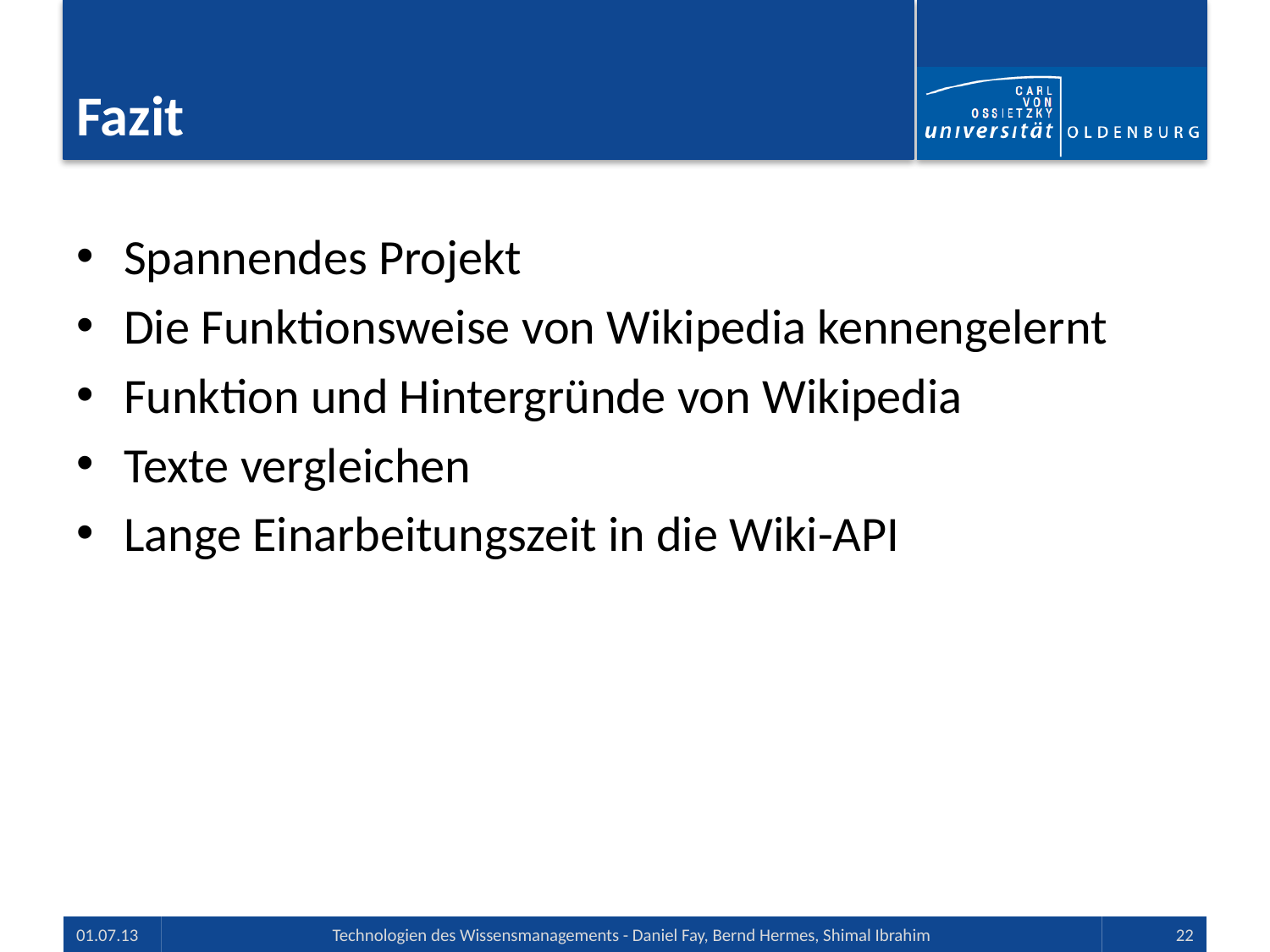

# Fazit
Spannendes Projekt
Die Funktionsweise von Wikipedia kennengelernt
Funktion und Hintergründe von Wikipedia
Texte vergleichen
Lange Einarbeitungszeit in die Wiki-API

01.07.13
Technologien des Wissensmanagements - Daniel Fay, Bernd Hermes, Shimal Ibrahim
22